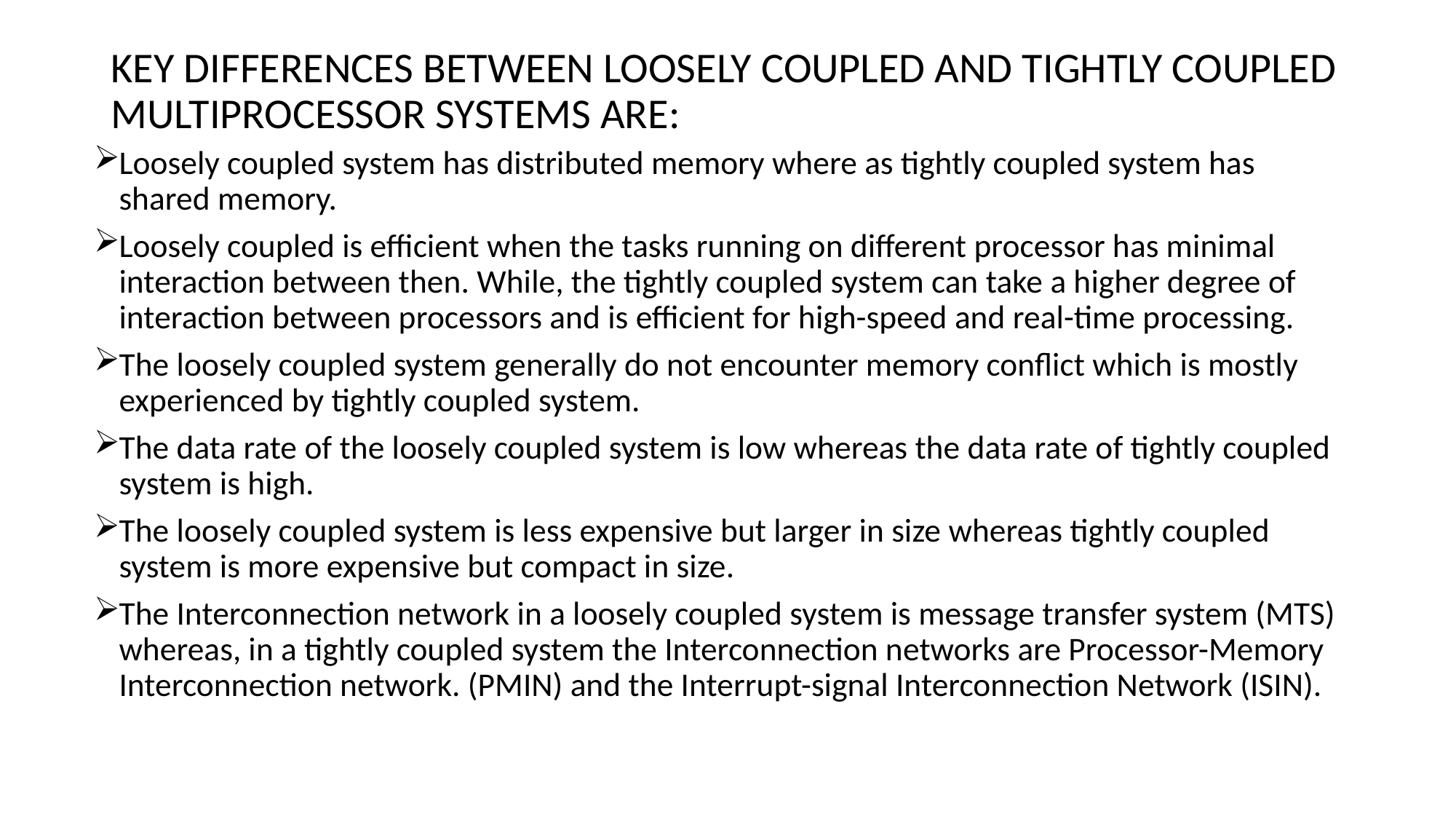

# KEY DIFFERENCES BETWEEN LOOSELY COUPLED AND TIGHTLY COUPLED MULTIPROCESSOR SYSTEMS ARE:
Loosely coupled system has distributed memory where as tightly coupled system has shared memory.
Loosely coupled is efficient when the tasks running on different processor has minimal interaction between then. While, the tightly coupled system can take a higher degree of interaction between processors and is efficient for high-speed and real-time processing.
The loosely coupled system generally do not encounter memory conflict which is mostly experienced by tightly coupled system.
The data rate of the loosely coupled system is low whereas the data rate of tightly coupled system is high.
The loosely coupled system is less expensive but larger in size whereas tightly coupled system is more expensive but compact in size.
The Interconnection network in a loosely coupled system is message transfer system (MTS) whereas, in a tightly coupled system the Interconnection networks are Processor-Memory Interconnection network. (PMIN) and the Interrupt-signal Interconnection Network (ISIN).